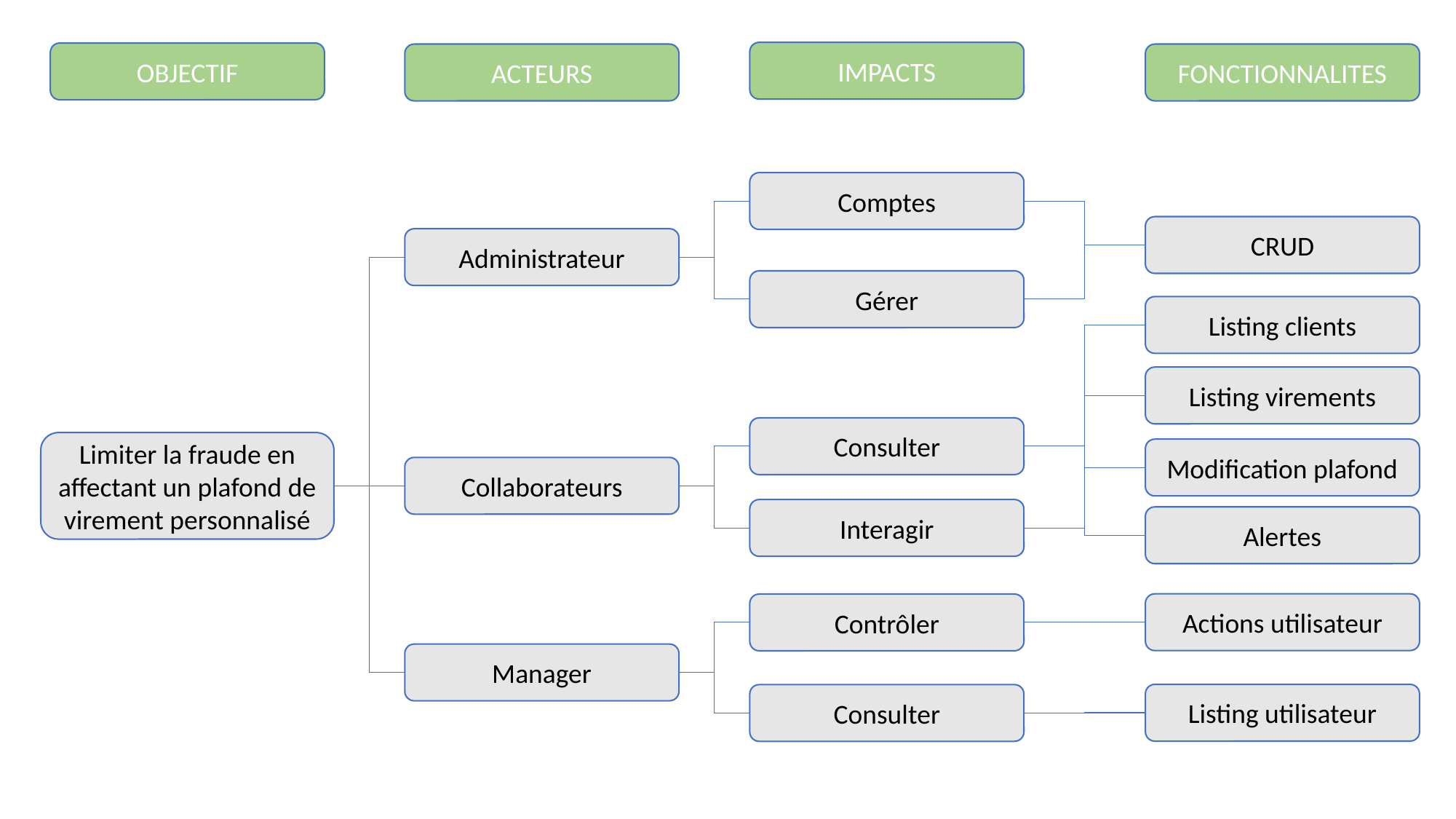

IMPACTS
OBJECTIF
ACTEURS
FONCTIONNALITES
Comptes
CRUD
Administrateur
Gérer
Listing clients
Listing virements
Consulter
Limiter la fraude en affectant un plafond de virement personnalisé
Modification plafond
Collaborateurs
Interagir
Alertes
Actions utilisateur
Contrôler
Manager
Listing utilisateur
Consulter